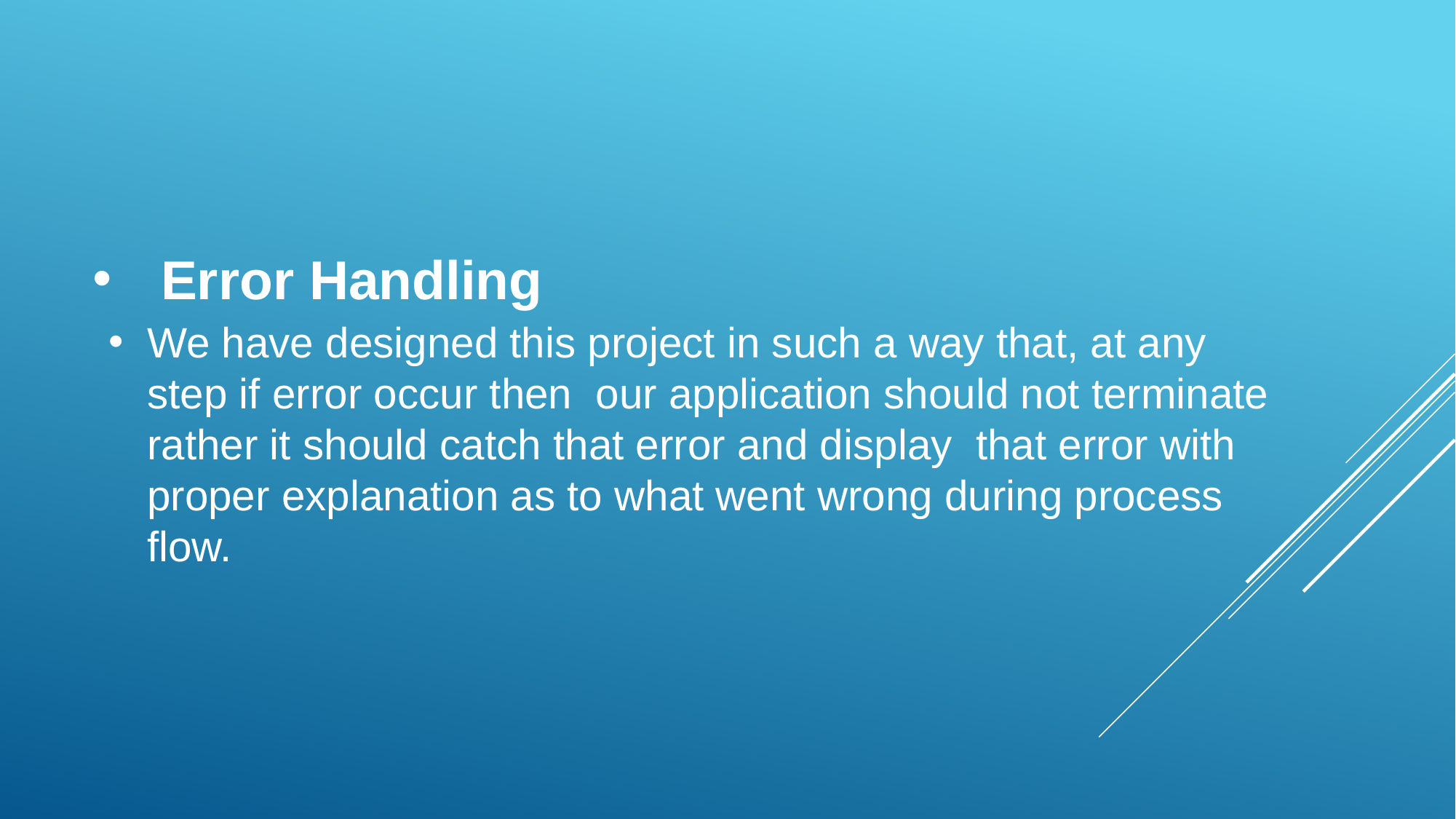

Error Handling
We have designed this project in such a way that, at any step if error occur then  our application should not terminate rather it should catch that error and display  that error with proper explanation as to what went wrong during process flow.